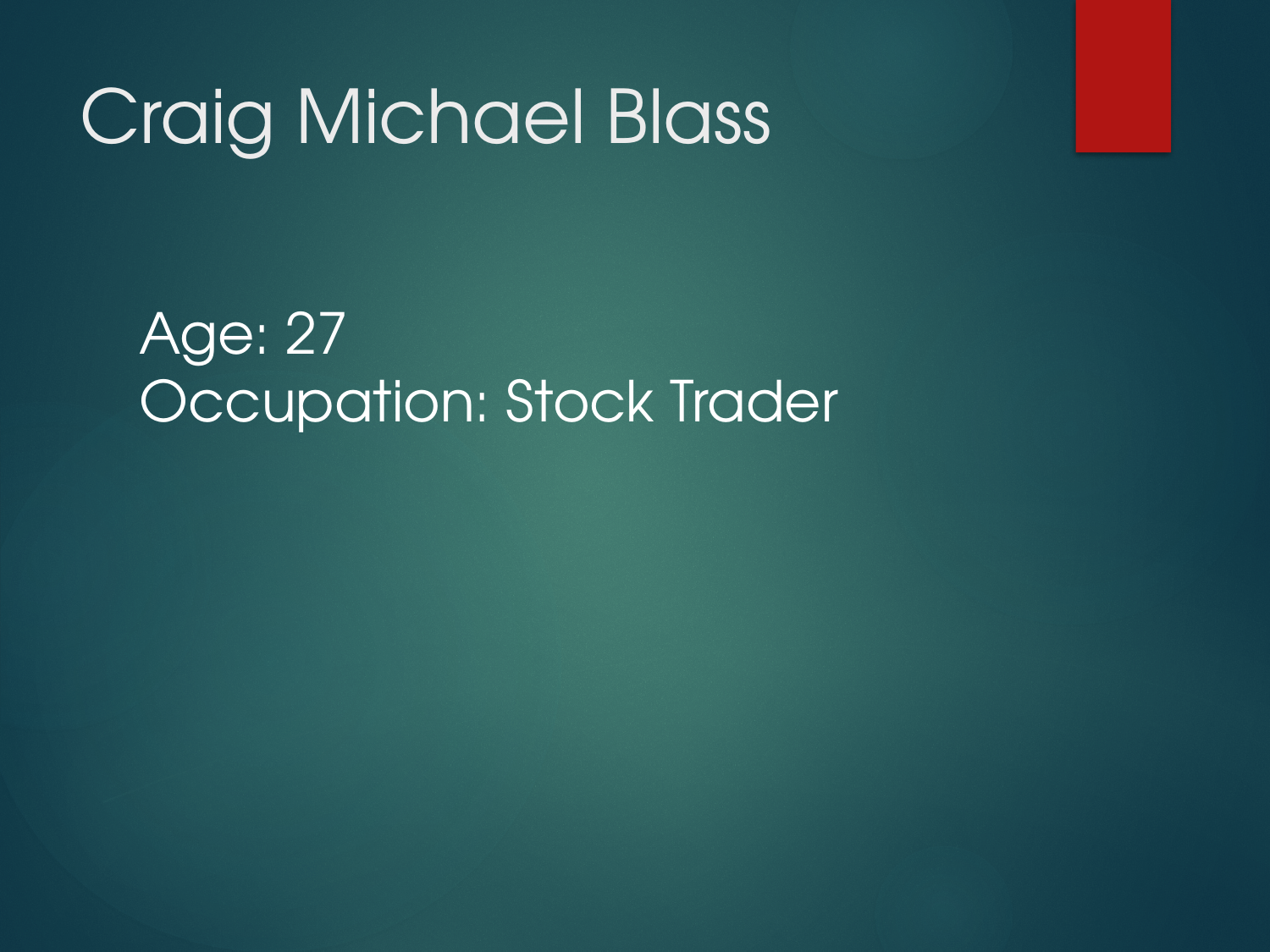

# Craig Michael Blass

Age: 27
Occupation: Stock Trader